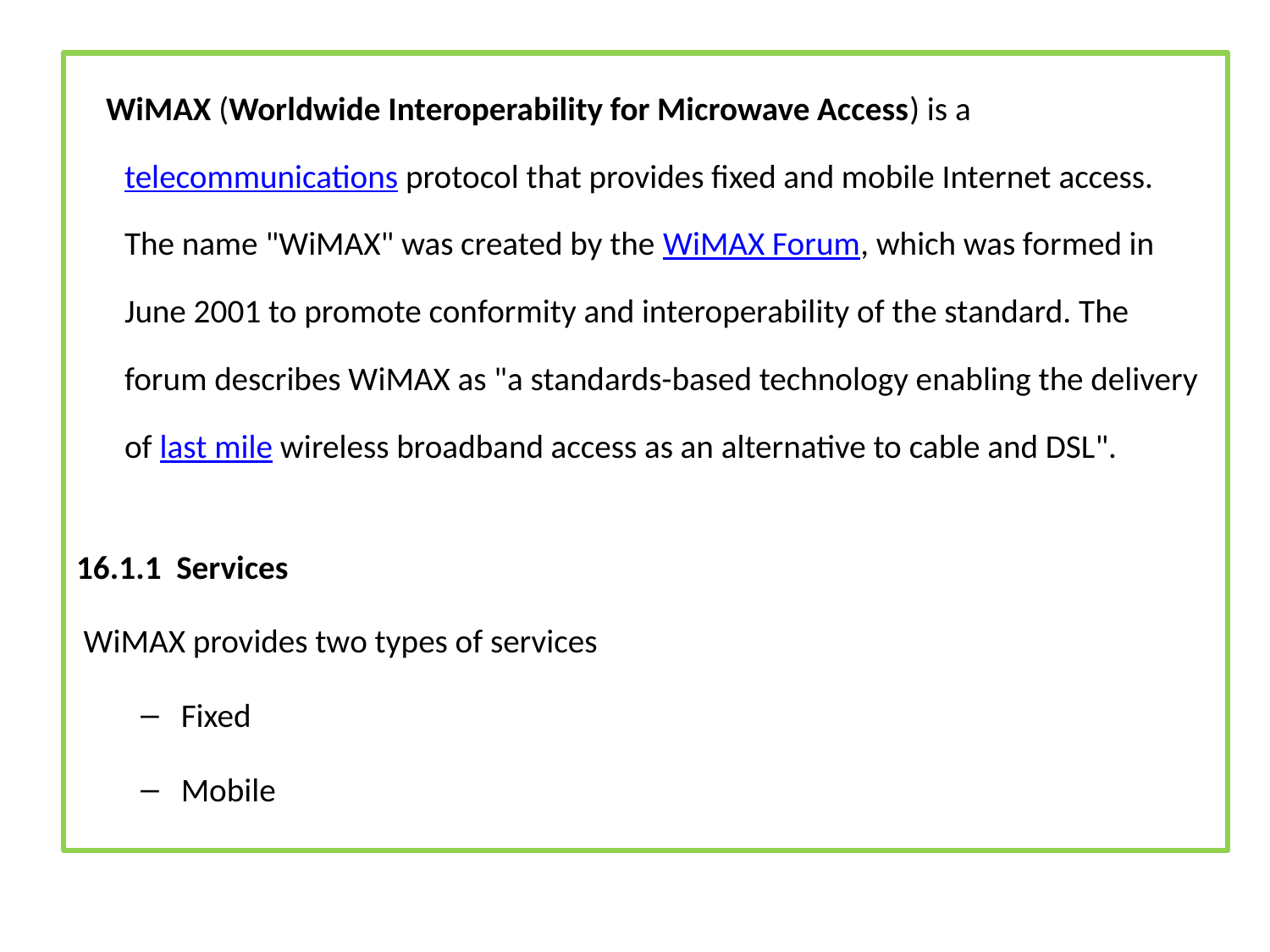

WiMAX (Worldwide Interoperability for Microwave Access) is a telecommunications protocol that provides fixed and mobile Internet access.    The name "WiMAX" was created by the WiMAX Forum, which was formed in June 2001 to promote conformity and interoperability of the standard. The forum describes WiMAX as "a standards-based technology enabling the delivery of last mile wireless broadband access as an alternative to cable and DSL".

16.1.1  Services
 WiMAX provides two types of services
Fixed
Mobile